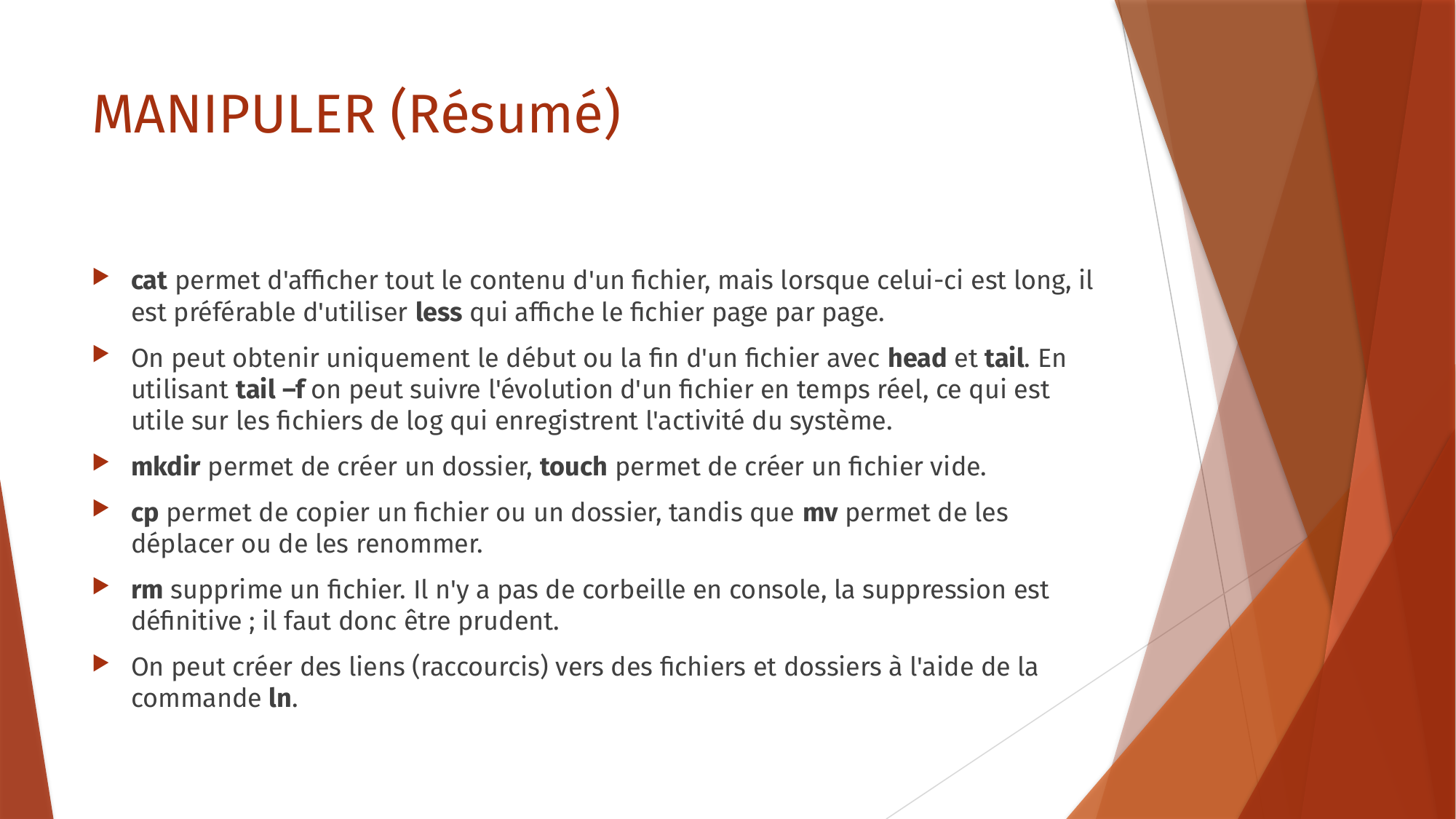

# MANIPULER (Résumé)
cat permet d'afficher tout le contenu d'un fichier, mais lorsque celui-ci est long, il est préférable d'utiliser less qui affiche le fichier page par page.
On peut obtenir uniquement le début ou la fin d'un fichier avec head et tail. En utilisant tail –f on peut suivre l'évolution d'un fichier en temps réel, ce qui est utile sur les fichiers de log qui enregistrent l'activité du système.
mkdir permet de créer un dossier, touch permet de créer un fichier vide.
cp permet de copier un fichier ou un dossier, tandis que mv permet de les déplacer ou de les renommer.
rm supprime un fichier. Il n'y a pas de corbeille en console, la suppression est définitive ; il faut donc être prudent.
On peut créer des liens (raccourcis) vers des fichiers et dossiers à l'aide de la commande ln.